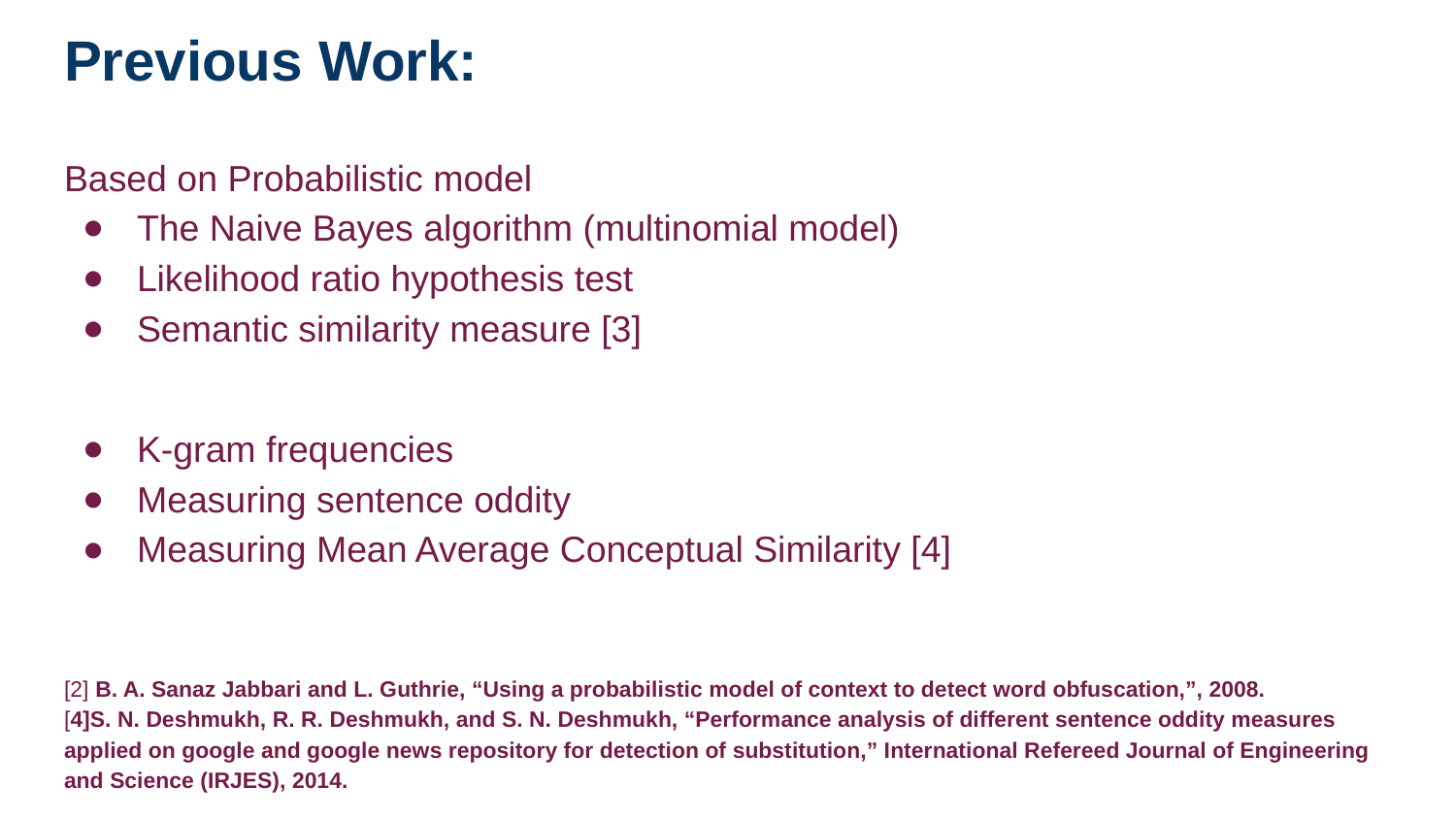

# Previous Work:

Based on Probabilistic model
The Naive Bayes algorithm (multinomial model)
Likelihood ratio hypothesis test
Semantic similarity measure [3]

K-gram frequencies
Measuring sentence oddity
Measuring Mean Average Conceptual Similarity [4]

[2] B. A. Sanaz Jabbari and L. Guthrie, “Using a probabilistic model of context to detect word obfuscation,”, 2008.
[4]S. N. Deshmukh, R. R. Deshmukh, and S. N. Deshmukh, “Performance analysis of different sentence oddity measures applied on google and google news repository for detection of substitution,” International Refereed Journal of Engineering and Science (IRJES), 2014.